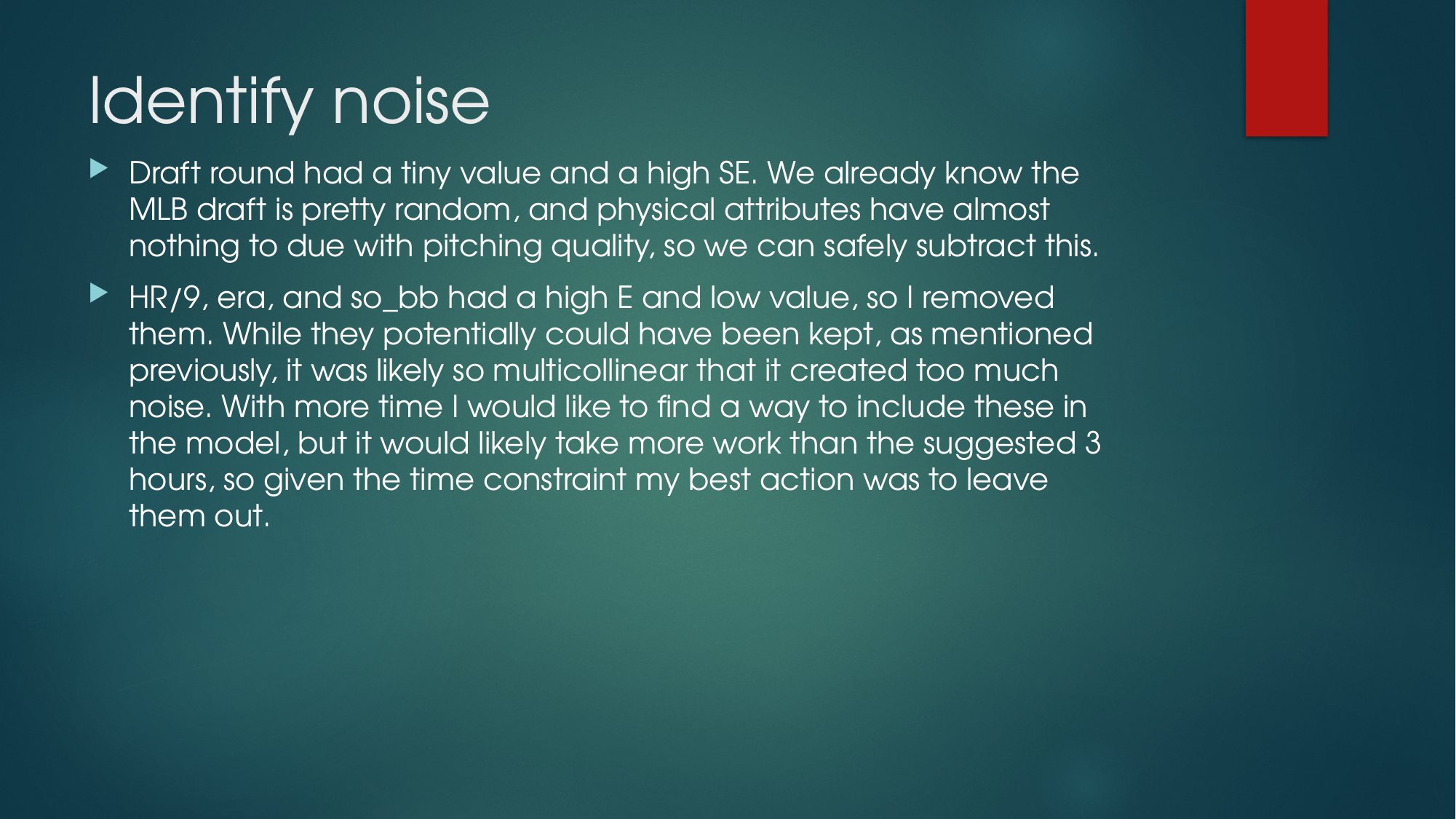

# Identify noise
Draft round had a tiny value and a high SE. We already know the MLB draft is pretty random, and physical attributes have almost nothing to due with pitching quality, so we can safely subtract this.
HR/9, era, and so_bb had a high E and low value, so I removed them. While they potentially could have been kept, as mentioned previously, it was likely so multicollinear that it created too much noise. With more time I would like to find a way to include these in the model, but it would likely take more work than the suggested 3 hours, so given the time constraint my best action was to leave them out.